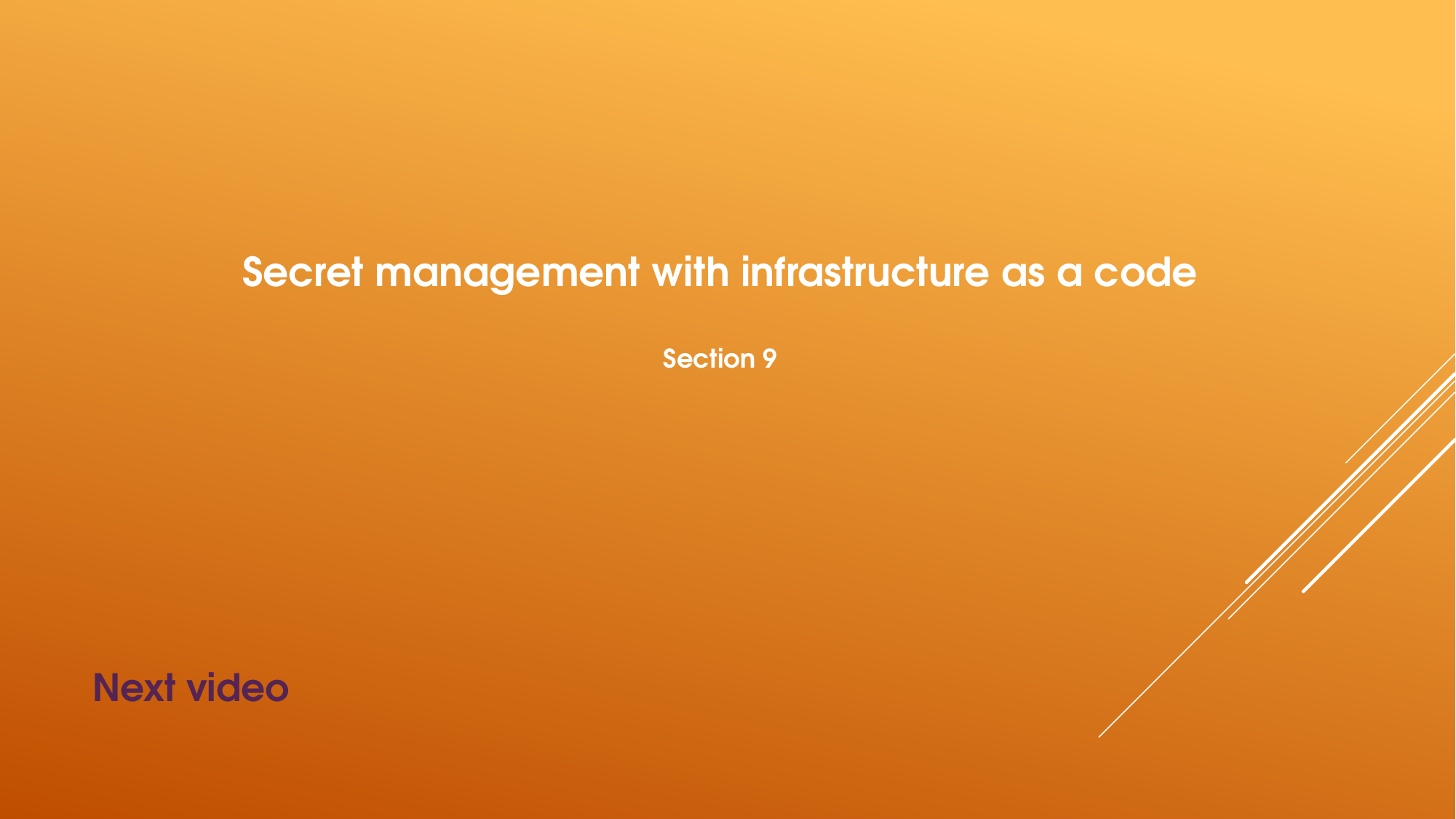

# Secret management with infrastructure as a code Section 9

Next video